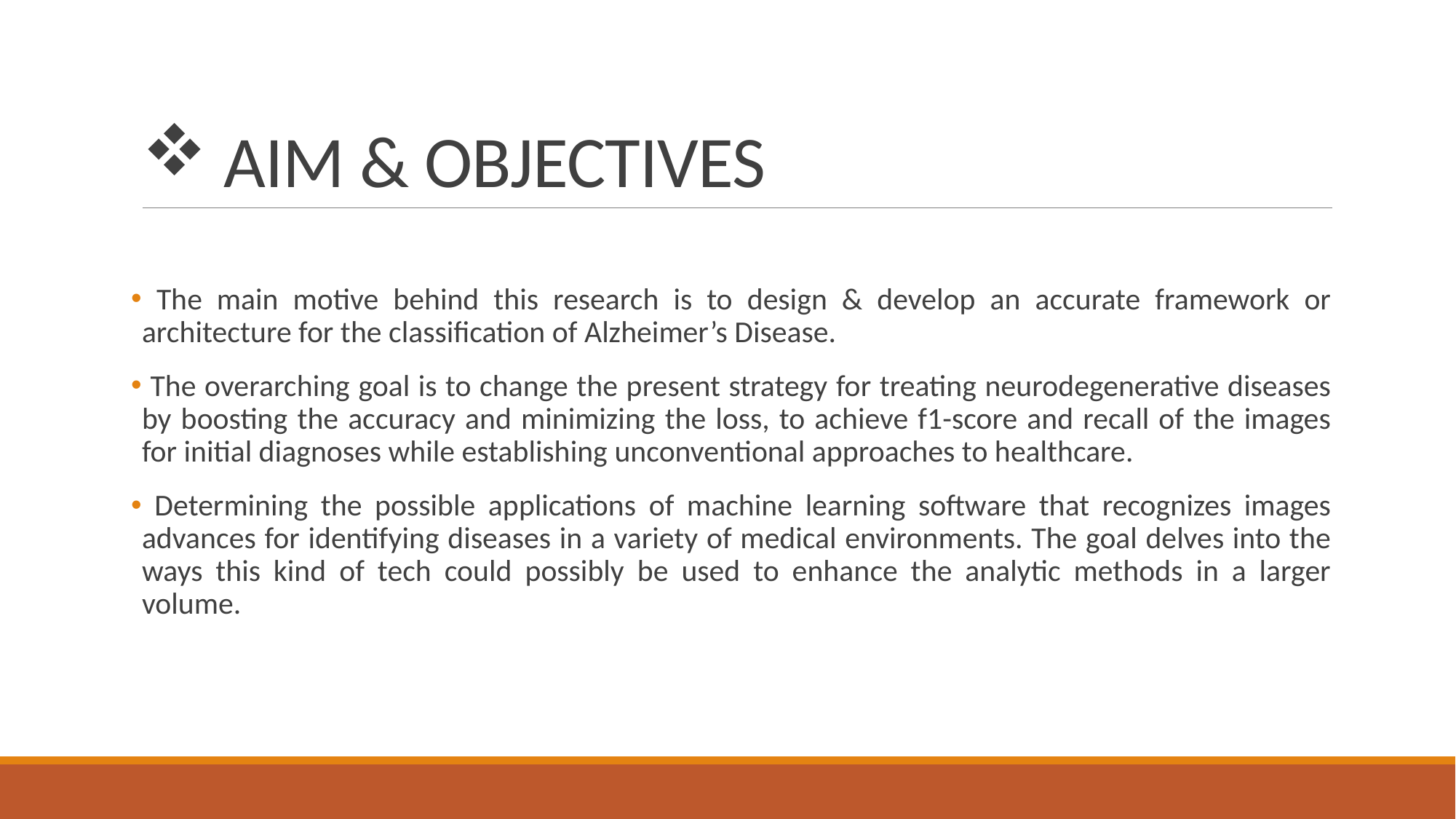

# AIM & OBJECTIVES

 The main motive behind this research is to design & develop an accurate framework or architecture for the classification of Alzheimer’s Disease.
 The overarching goal is to change the present strategy for treating neurodegenerative diseases by boosting the accuracy and minimizing the loss, to achieve f1-score and recall of the images for initial diagnoses while establishing unconventional approaches to healthcare.
 Determining the possible applications of machine learning software that recognizes images advances for identifying diseases in a variety of medical environments. The goal delves into the ways this kind of tech could possibly be used to enhance the analytic methods in a larger volume.